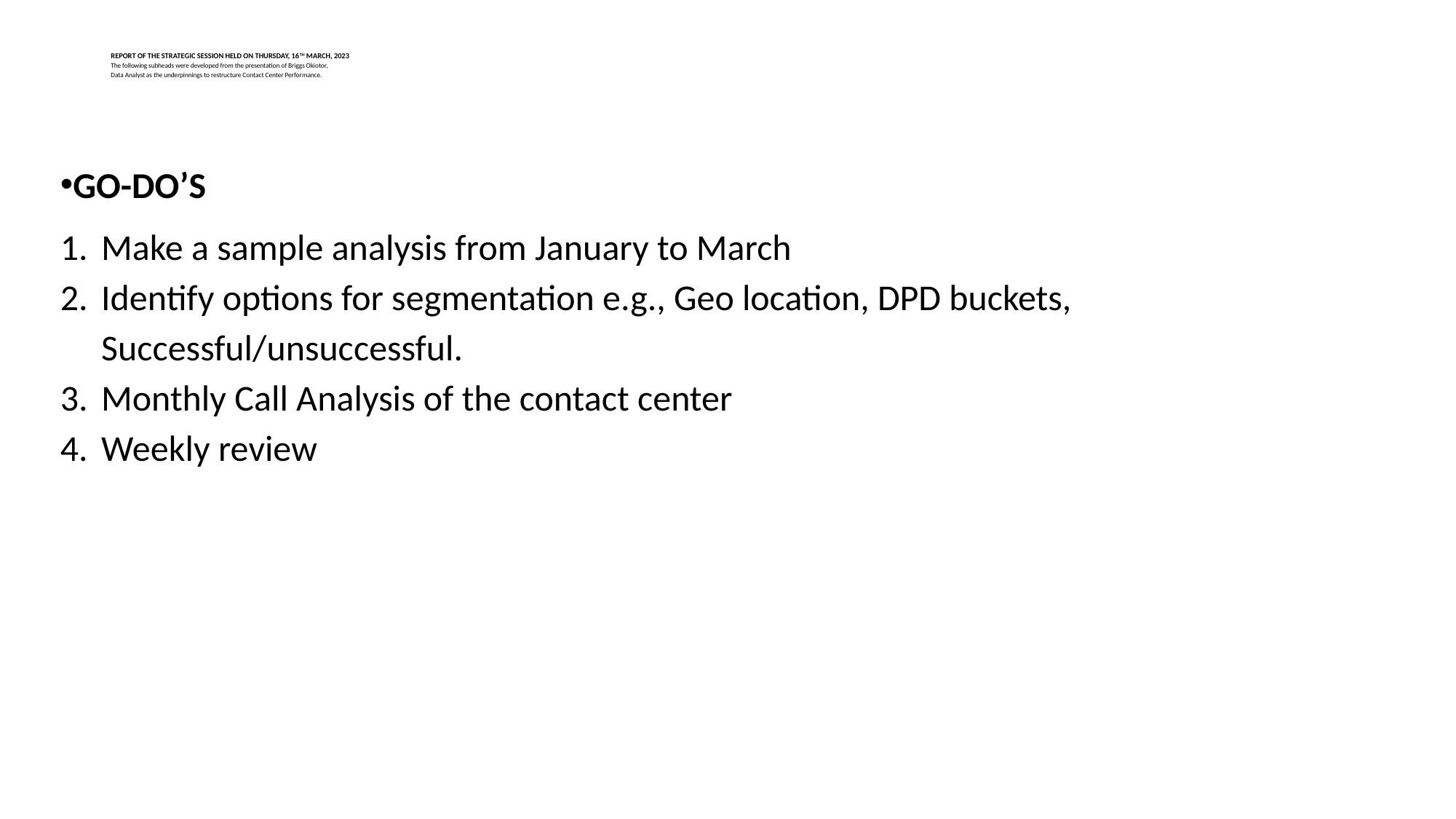

# REPORT OF THE STRATEGIC SESSION HELD ON THURSDAY, 16TH MARCH, 2023 The following subheads were developed from the presentation of Briggs Okiotor, Data Analyst as the underpinnings to restructure Contact Center Performance.
GO-DO’S
Make a sample analysis from January to March
Identify options for segmentation e.g., Geo location, DPD buckets, Successful/unsuccessful.
Monthly Call Analysis of the contact center
Weekly review